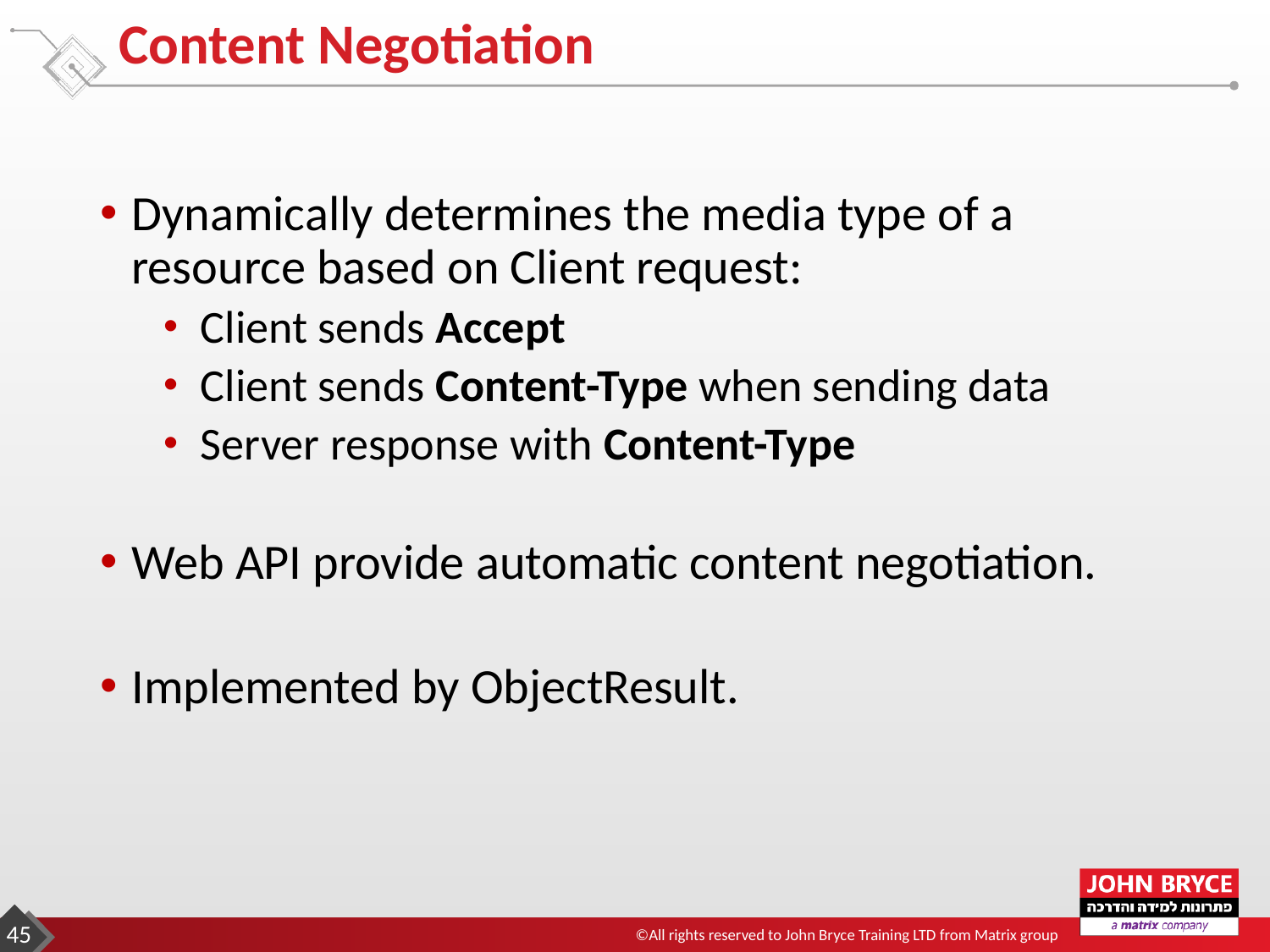

# Content Negotiation
Dynamically determines the media type of a resource based on Client request:
Client sends Accept
Client sends Content-Type when sending data
Server response with Content-Type
Web API provide automatic content negotiation.
Implemented by ObjectResult.
45